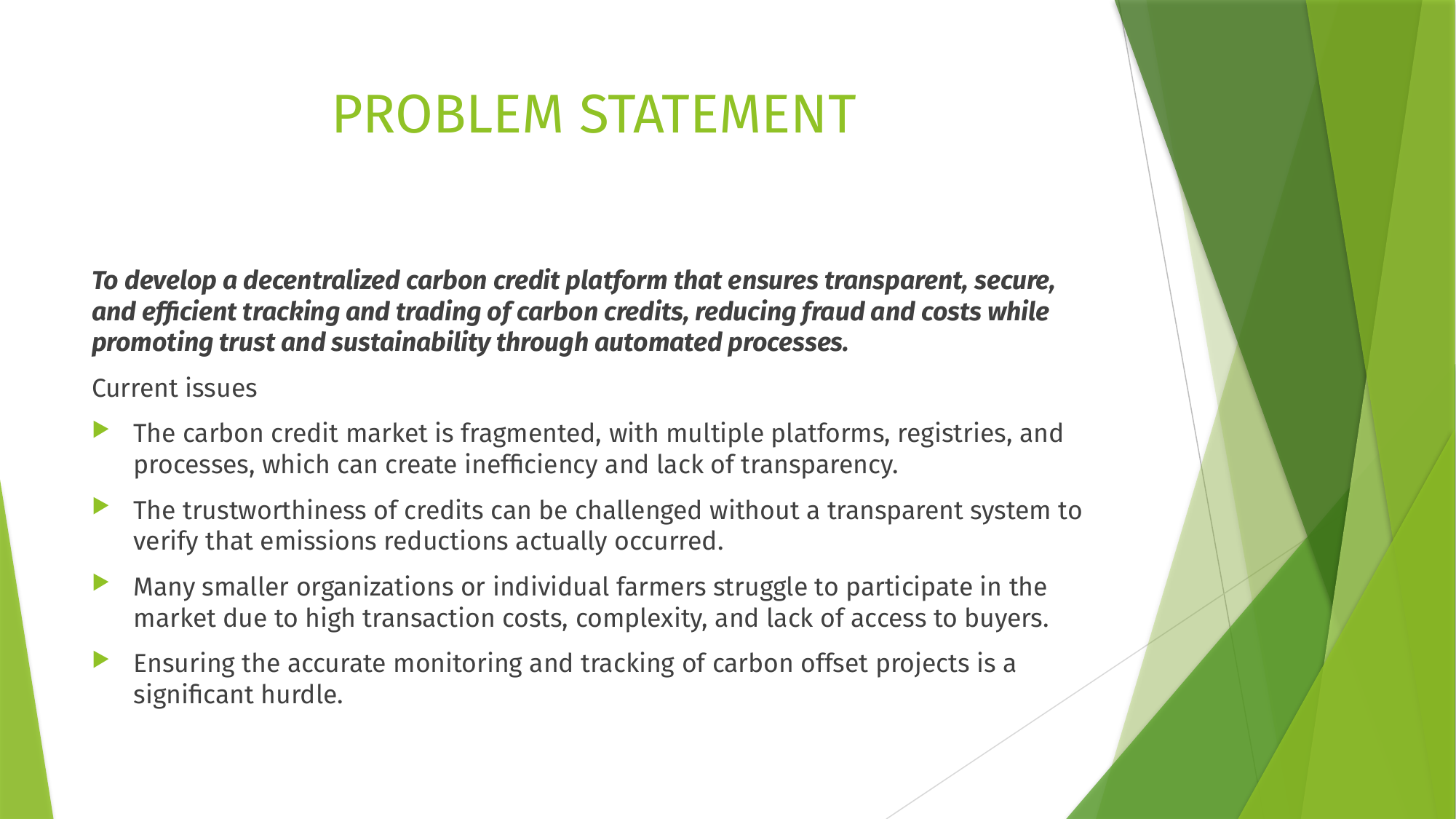

# PROBLEM STATEMENT
To develop a decentralized carbon credit platform that ensures transparent, secure, and efficient tracking and trading of carbon credits, reducing fraud and costs while promoting trust and sustainability through automated processes.
Current issues
The carbon credit market is fragmented, with multiple platforms, registries, and processes, which can create inefficiency and lack of transparency.
The trustworthiness of credits can be challenged without a transparent system to verify that emissions reductions actually occurred.
Many smaller organizations or individual farmers struggle to participate in the market due to high transaction costs, complexity, and lack of access to buyers.
Ensuring the accurate monitoring and tracking of carbon offset projects is a significant hurdle.